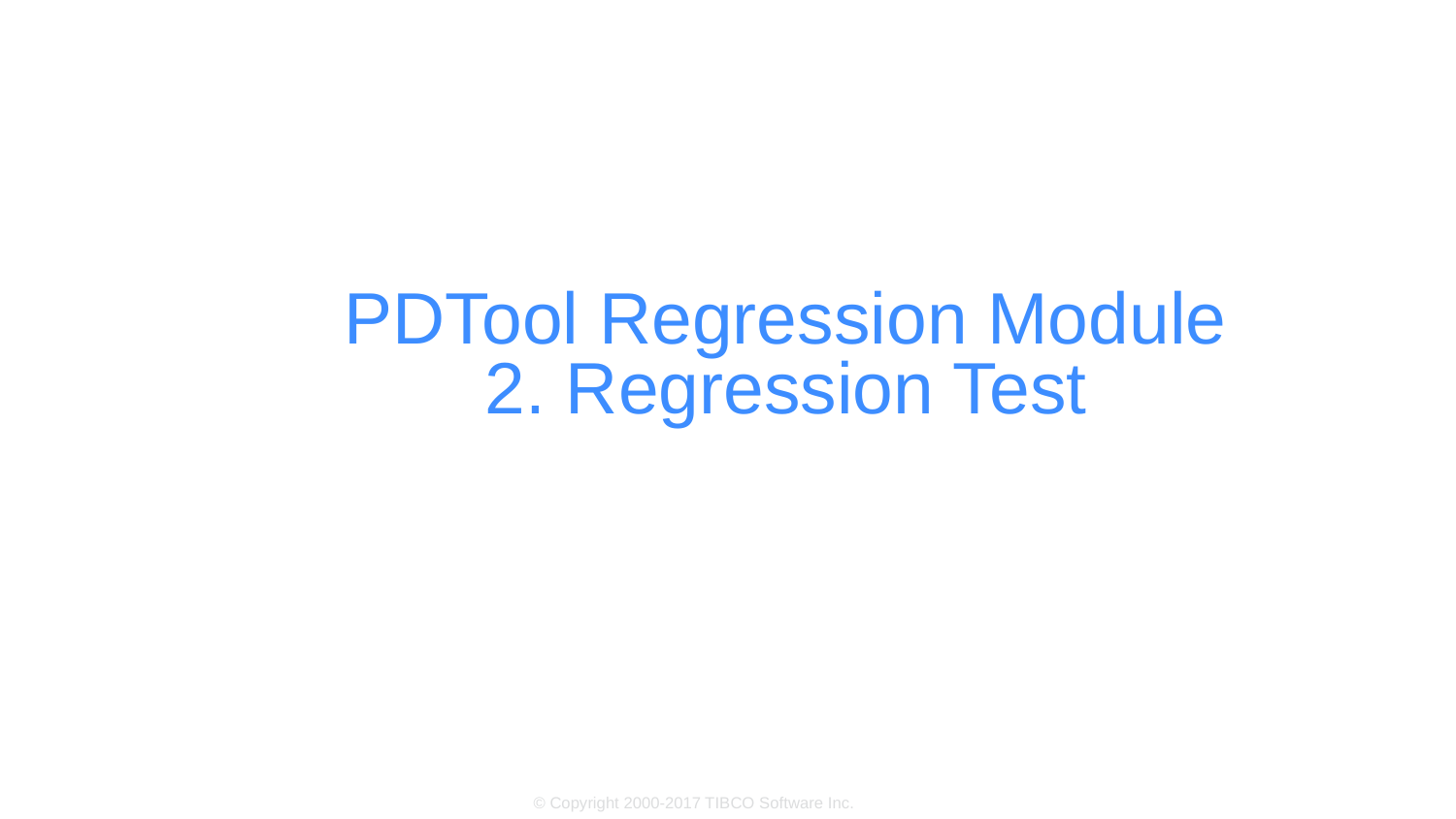

# PDTool Regression Module 2. Regression Test
© Copyright 2000-2017 TIBCO Software Inc.